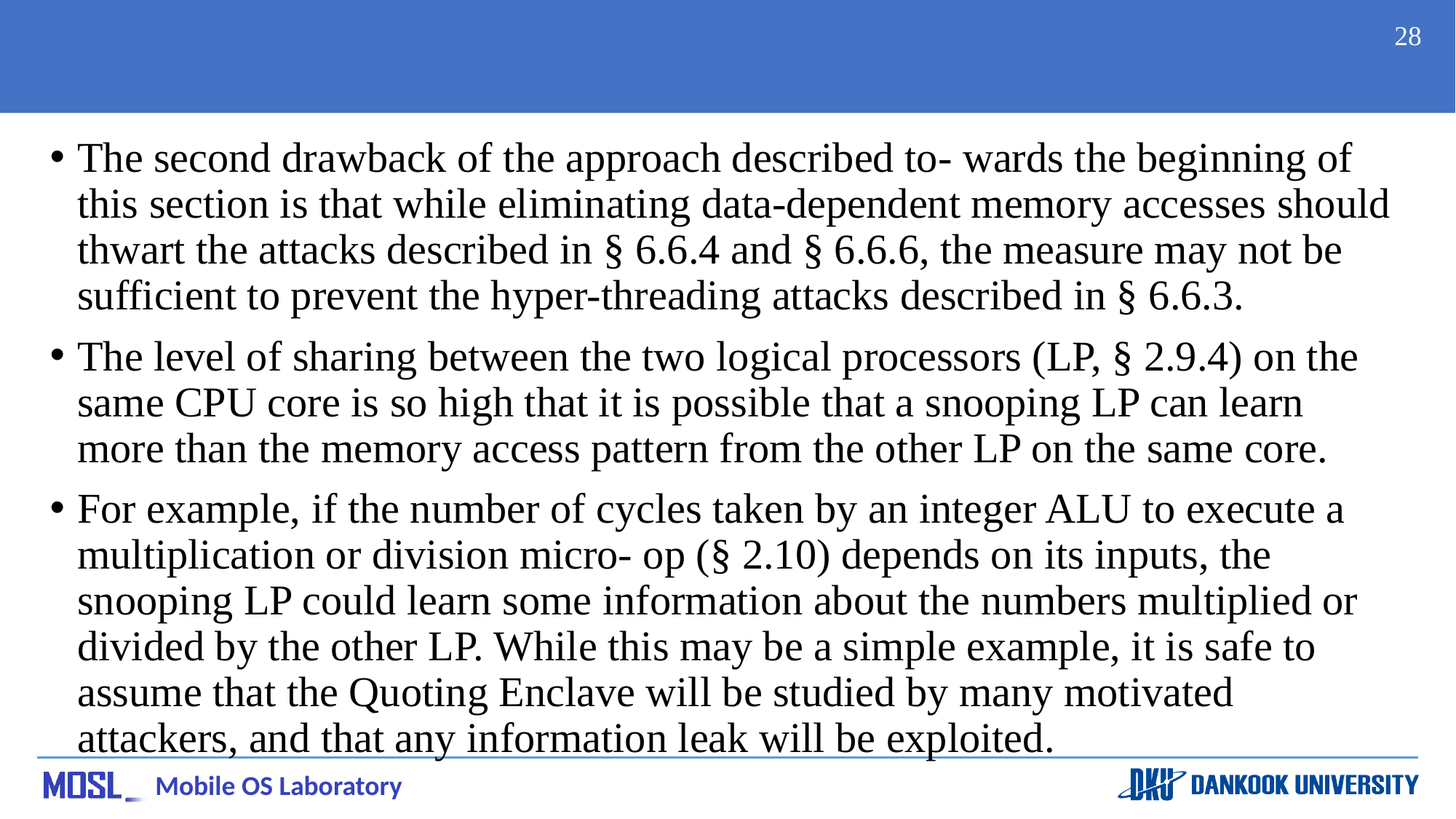

#
28
The second drawback of the approach described to- wards the beginning of this section is that while eliminating data-dependent memory accesses should thwart the attacks described in § 6.6.4 and § 6.6.6, the measure may not be sufficient to prevent the hyper-threading attacks described in § 6.6.3.
The level of sharing between the two logical processors (LP, § 2.9.4) on the same CPU core is so high that it is possible that a snooping LP can learn more than the memory access pattern from the other LP on the same core.
For example, if the number of cycles taken by an integer ALU to execute a multiplication or division micro- op (§ 2.10) depends on its inputs, the snooping LP could learn some information about the numbers multiplied or divided by the other LP. While this may be a simple example, it is safe to assume that the Quoting Enclave will be studied by many motivated attackers, and that any information leak will be exploited.